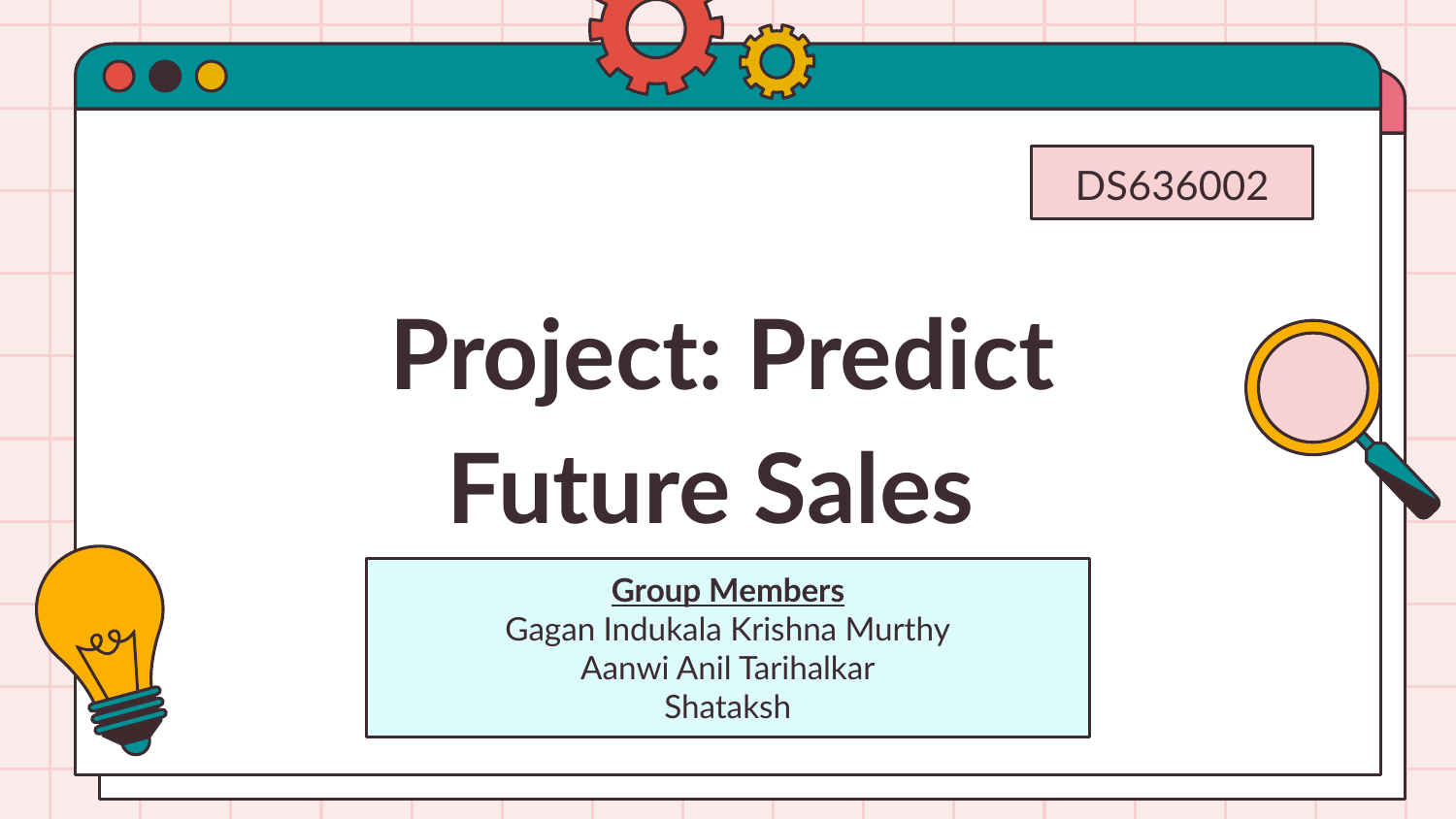

DS636002
# Project: Predict Future Sales
Group Members
Gagan Indukala Krishna Murthy
Aanwi Anil Tarihalkar
Shataksh